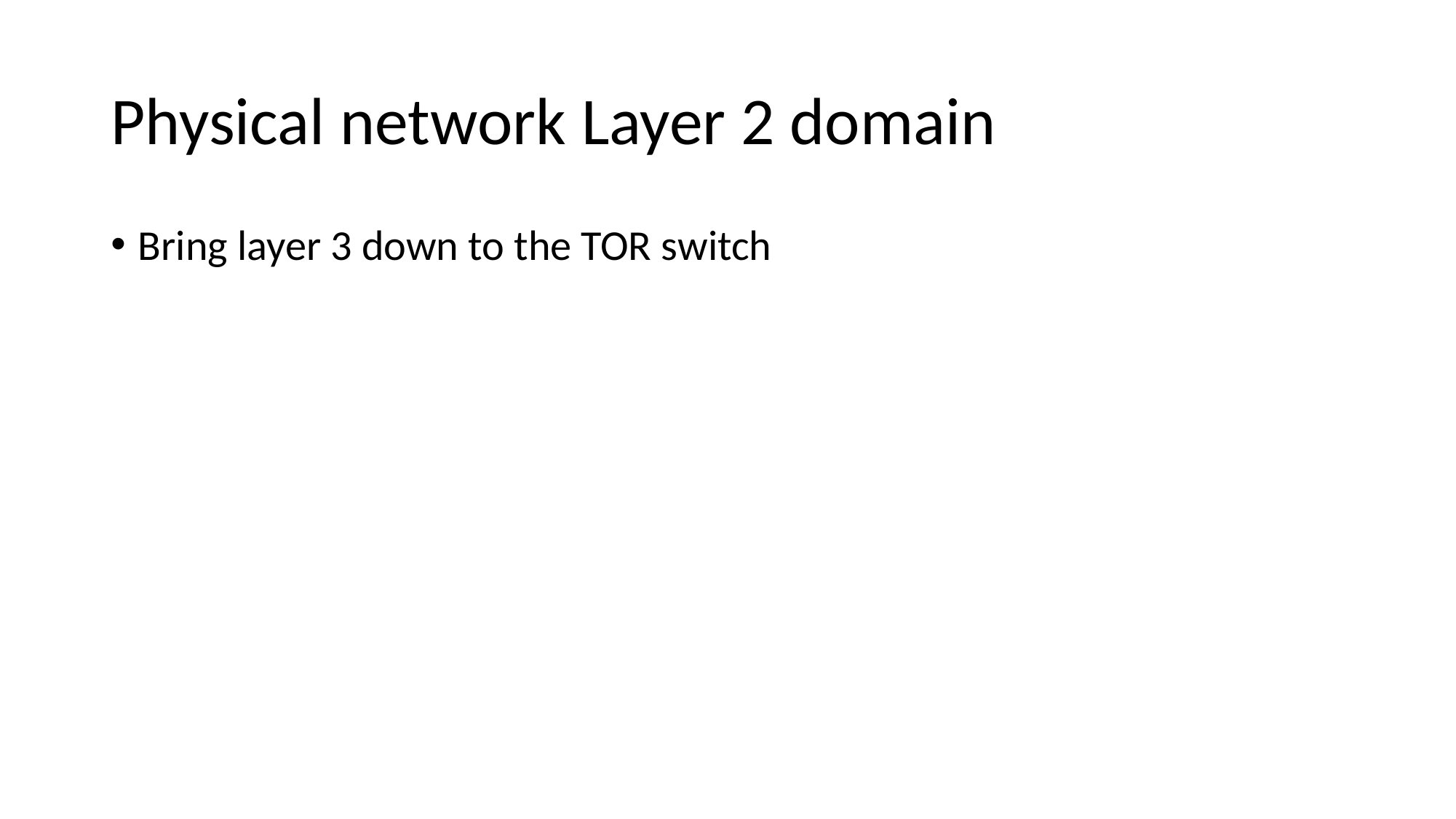

# Physical network Layer 2 domain
Bring layer 3 down to the TOR switch